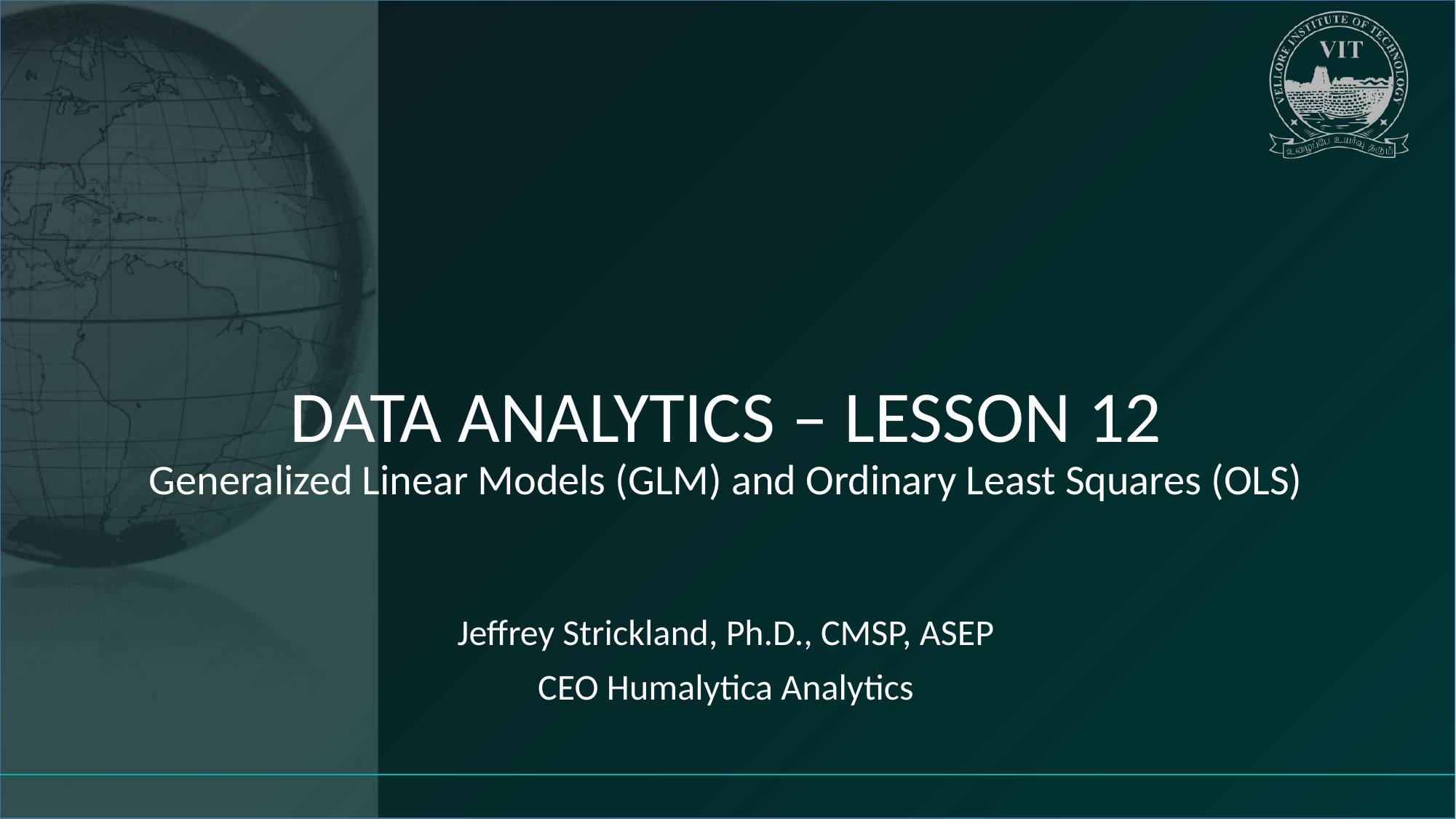

# Data Analytics – Lesson 12 Generalized Linear Models (GLM) and Ordinary Least Squares (OLS)

Jeffrey Strickland, Ph.D., CMSP, ASEP
CEO Humalytica Analytics